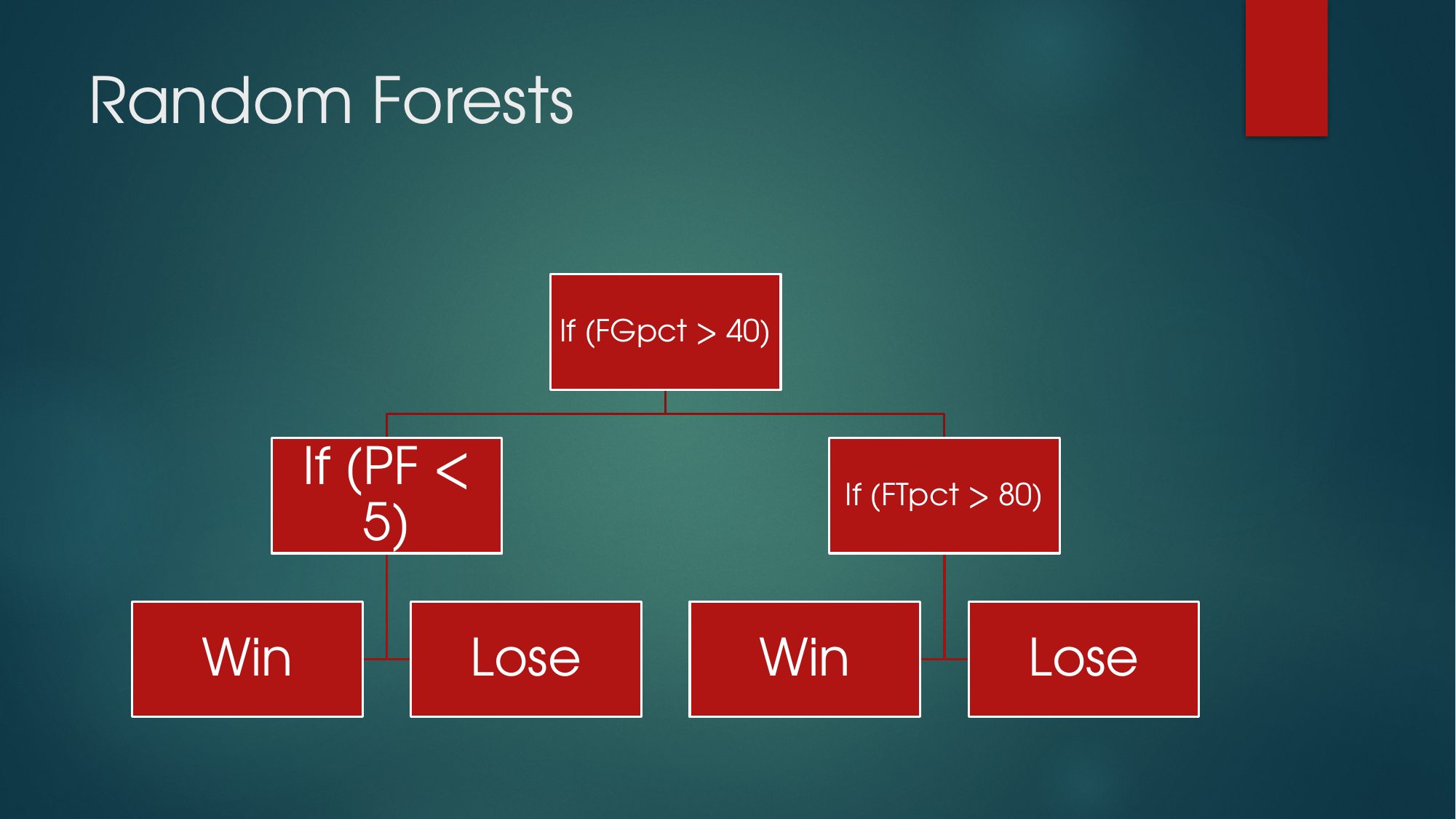

# Random Forests
If (FGpct > 40)
If (PF < 5)
Win
Lose
If (FTpct > 80)
Win
Lose